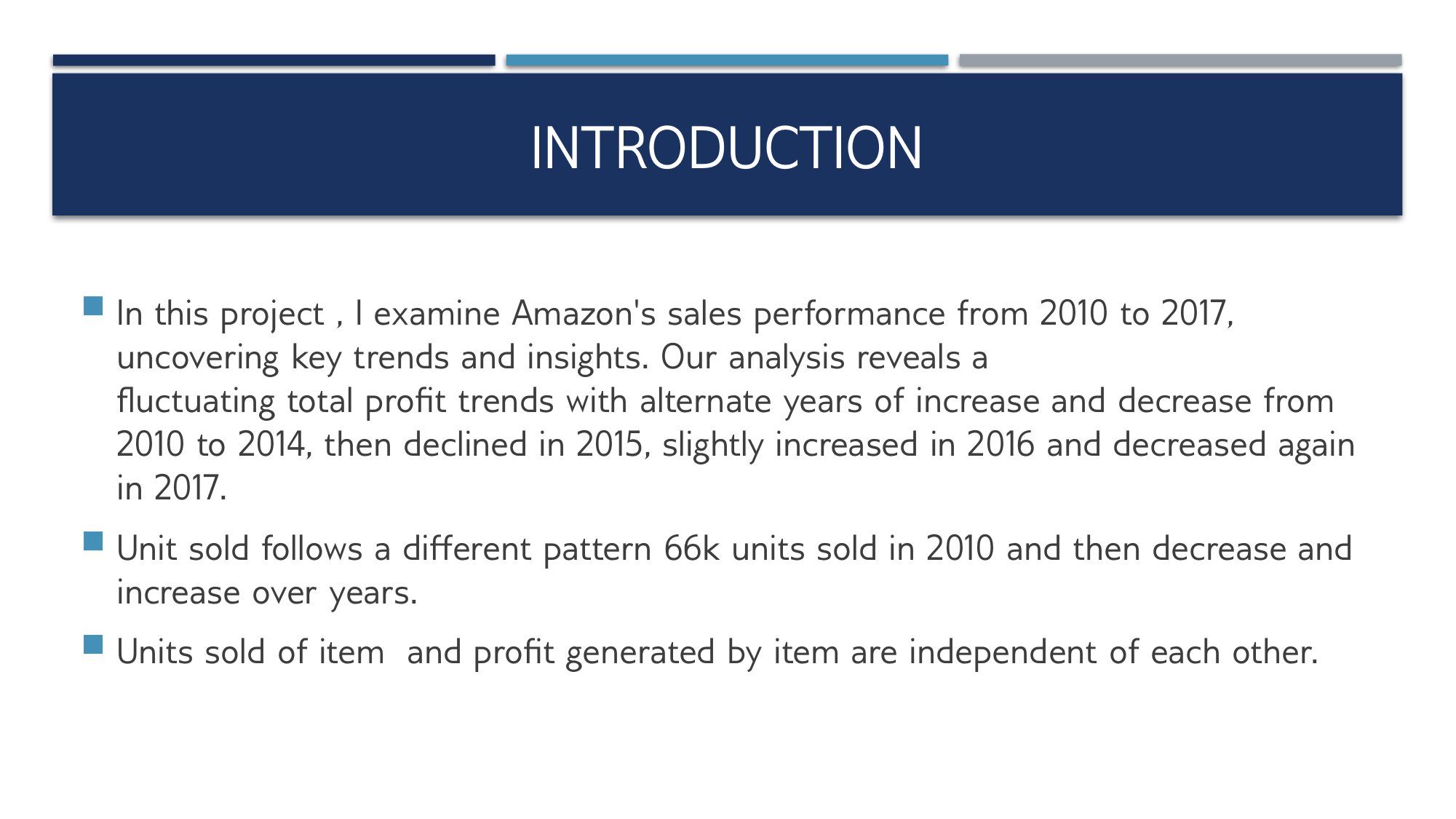

# introduction
In this project , I examine Amazon's sales performance from 2010 to 2017, uncovering key trends and insights. Our analysis reveals a fluctuating total profit trends with alternate years of increase and decrease from 2010 to 2014, then declined in 2015, slightly increased in 2016 and decreased again in 2017.
Unit sold follows a different pattern 66k units sold in 2010 and then decrease and increase over years.
Units sold of item  and profit generated by item are independent of each other.